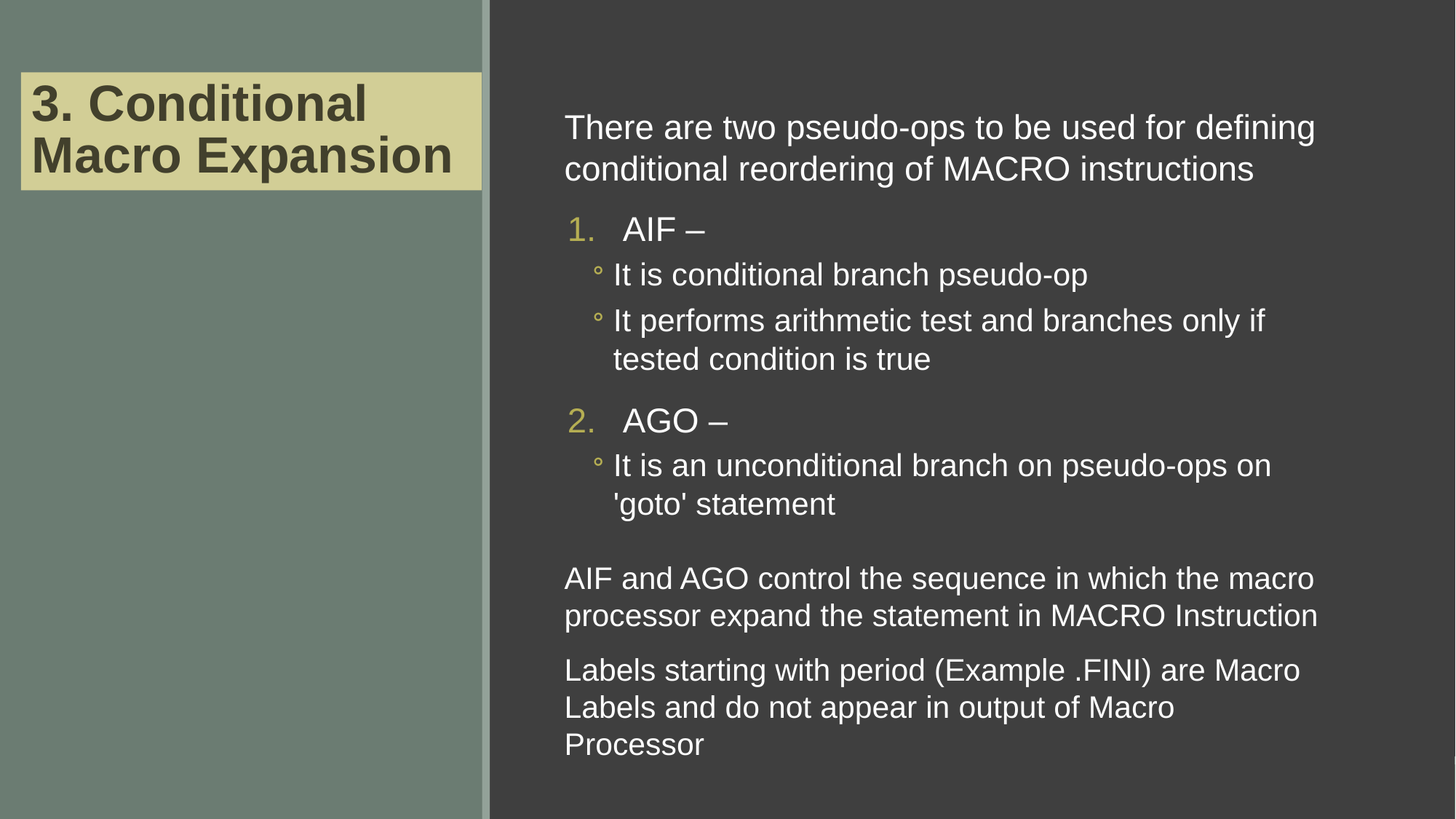

# 3. Conditional Macro Expansion
There are two pseudo-ops to be used for defining conditional reordering of MACRO instructions
AIF –
It is conditional branch pseudo-op
It performs arithmetic test and branches only if tested condition is true
AGO –
It is an unconditional branch on pseudo-ops on 'goto' statement

AIF and AGO control the sequence in which the macro processor expand the statement in MACRO Instruction
Labels starting with period (Example .FINI) are Macro Labels and do not appear in output of Macro Processor